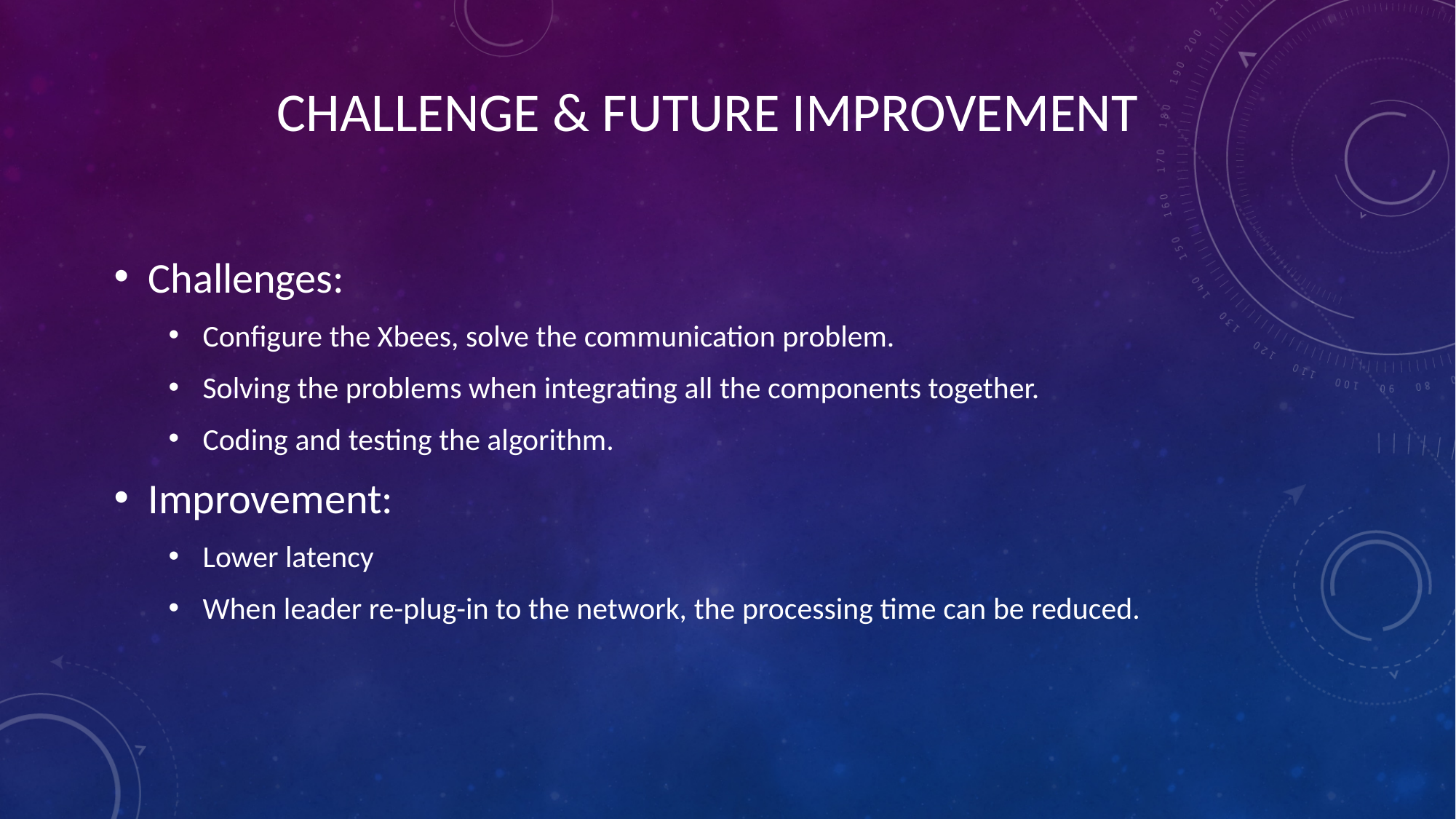

# Challenge & future improvement
Challenges:
Configure the Xbees, solve the communication problem.
Solving the problems when integrating all the components together.
Coding and testing the algorithm.
Improvement:
Lower latency
When leader re-plug-in to the network, the processing time can be reduced.